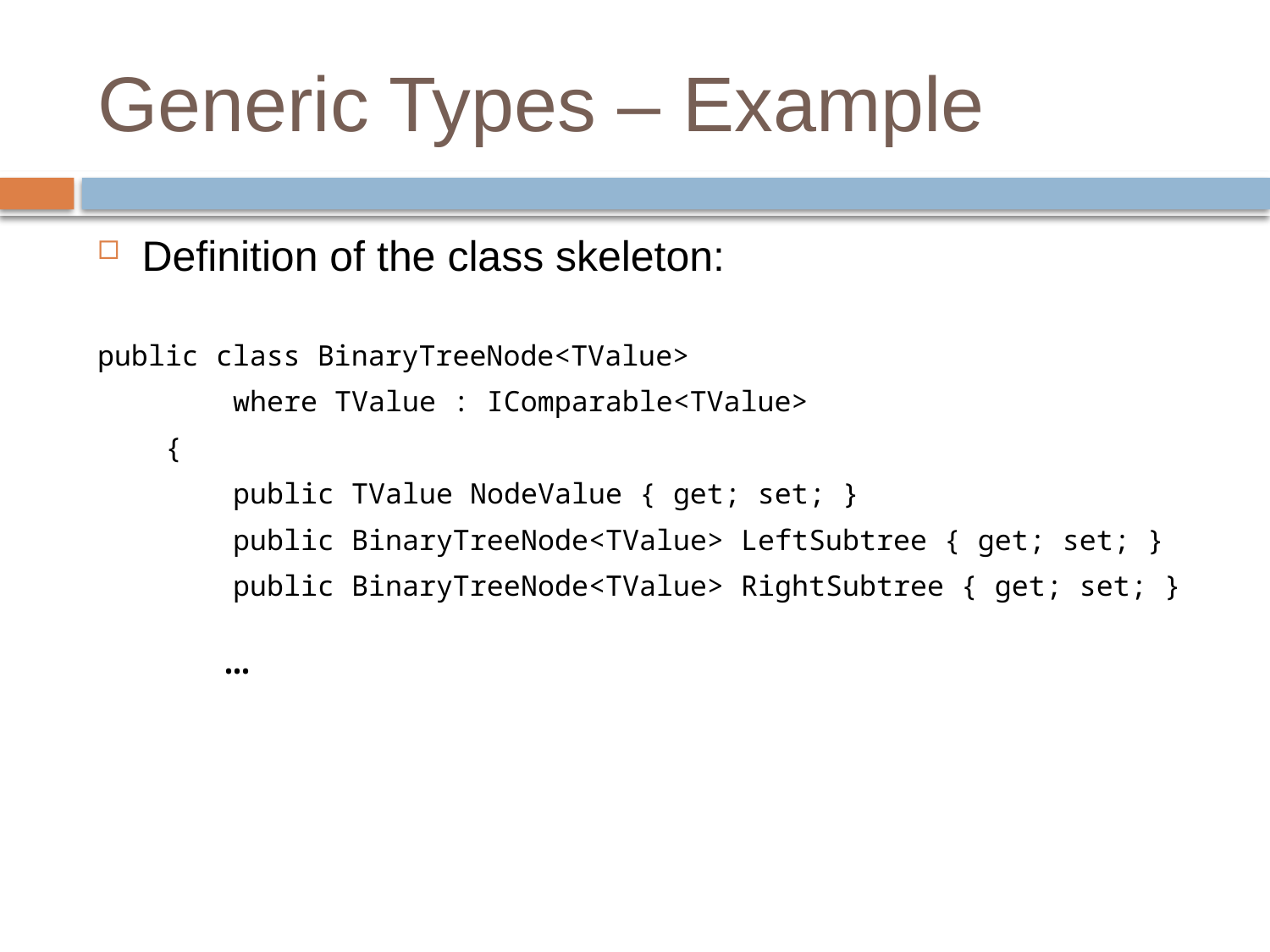

# Generic Types – Example
Definition of the class skeleton:

public class BinaryTreeNode<TValue>
        where TValue : IComparable<TValue>
    {
        public TValue NodeValue { get; set; }
        public BinaryTreeNode<TValue> LeftSubtree { get; set; }
        public BinaryTreeNode<TValue> RightSubtree { get; set; }

	…